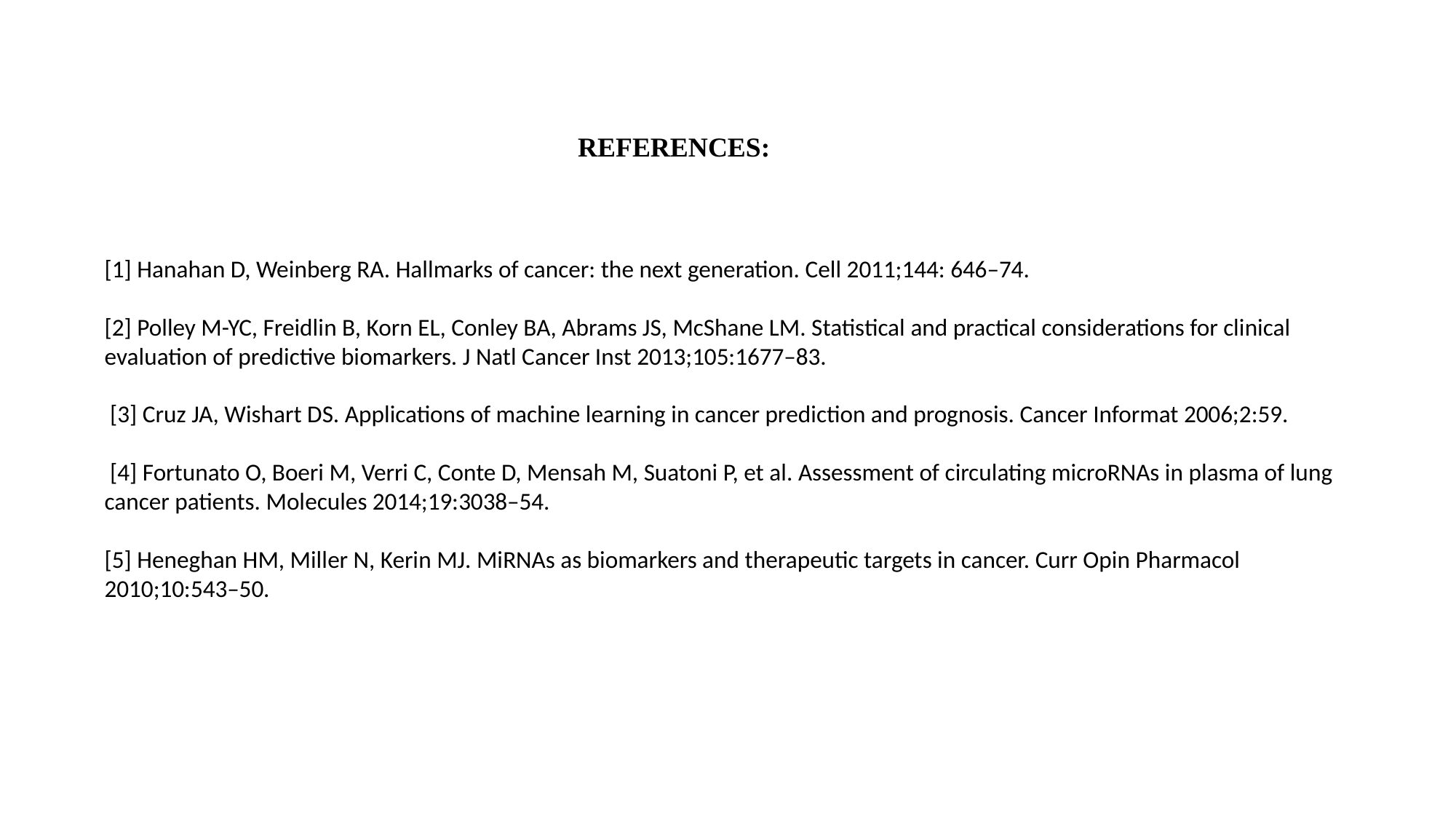

REFERENCES:
[1] Hanahan D, Weinberg RA. Hallmarks of cancer: the next generation. Cell 2011;144: 646–74.

[2] Polley M-YC, Freidlin B, Korn EL, Conley BA, Abrams JS, McShane LM. Statistical and practical considerations for clinical evaluation of predictive biomarkers. J Natl Cancer Inst 2013;105:1677–83.

 [3] Cruz JA, Wishart DS. Applications of machine learning in cancer prediction and prognosis. Cancer Informat 2006;2:59.

 [4] Fortunato O, Boeri M, Verri C, Conte D, Mensah M, Suatoni P, et al. Assessment of circulating microRNAs in plasma of lung cancer patients. Molecules 2014;19:3038–54.

[5] Heneghan HM, Miller N, Kerin MJ. MiRNAs as biomarkers and therapeutic targets in cancer. Curr Opin Pharmacol 2010;10:543–50.